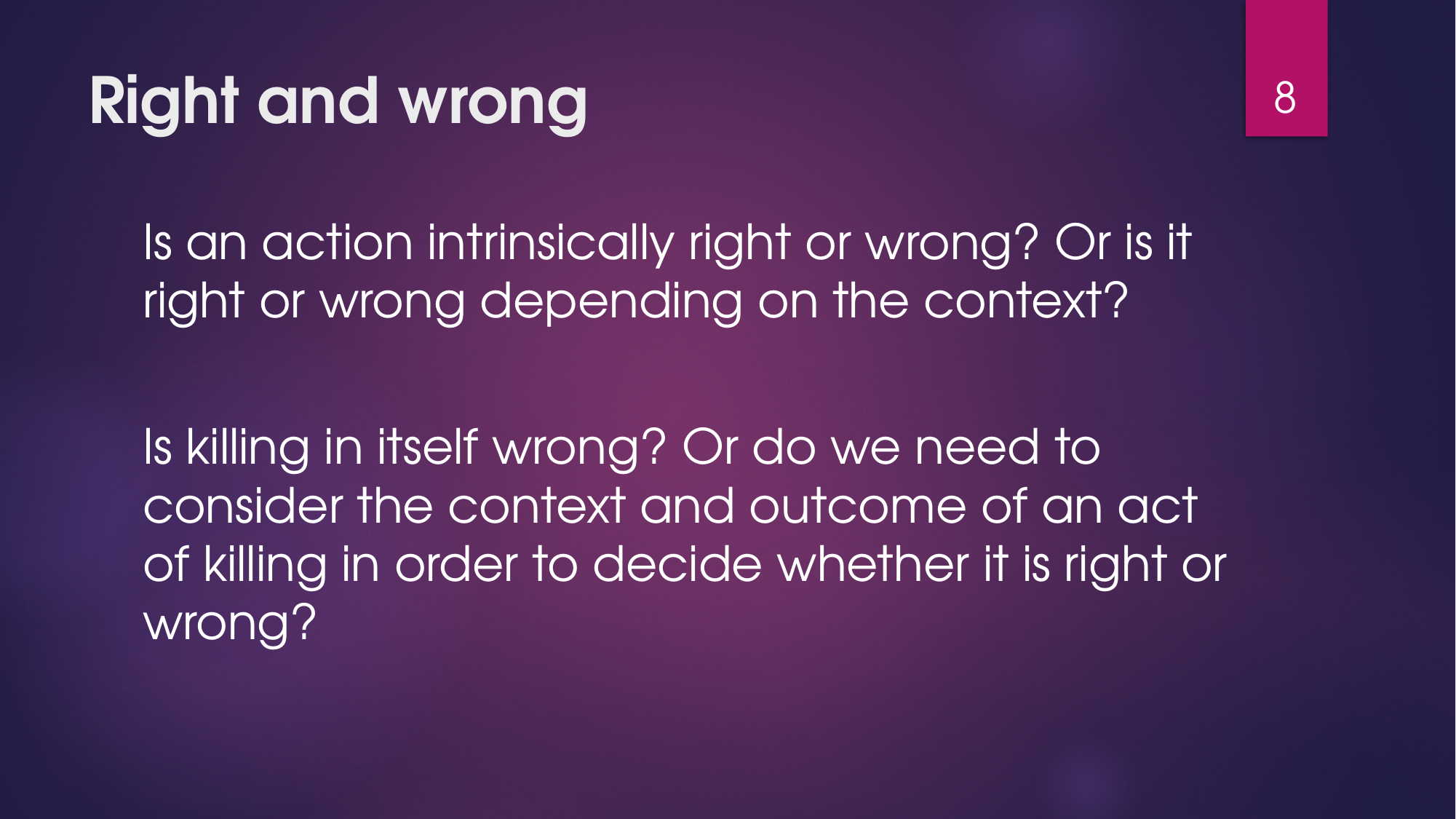

8
# Right and wrong
Is an action intrinsically right or wrong? Or is it right or wrong depending on the context?

Is killing in itself wrong? Or do we need to consider the context and outcome of an act of killing in order to decide whether it is right or wrong?